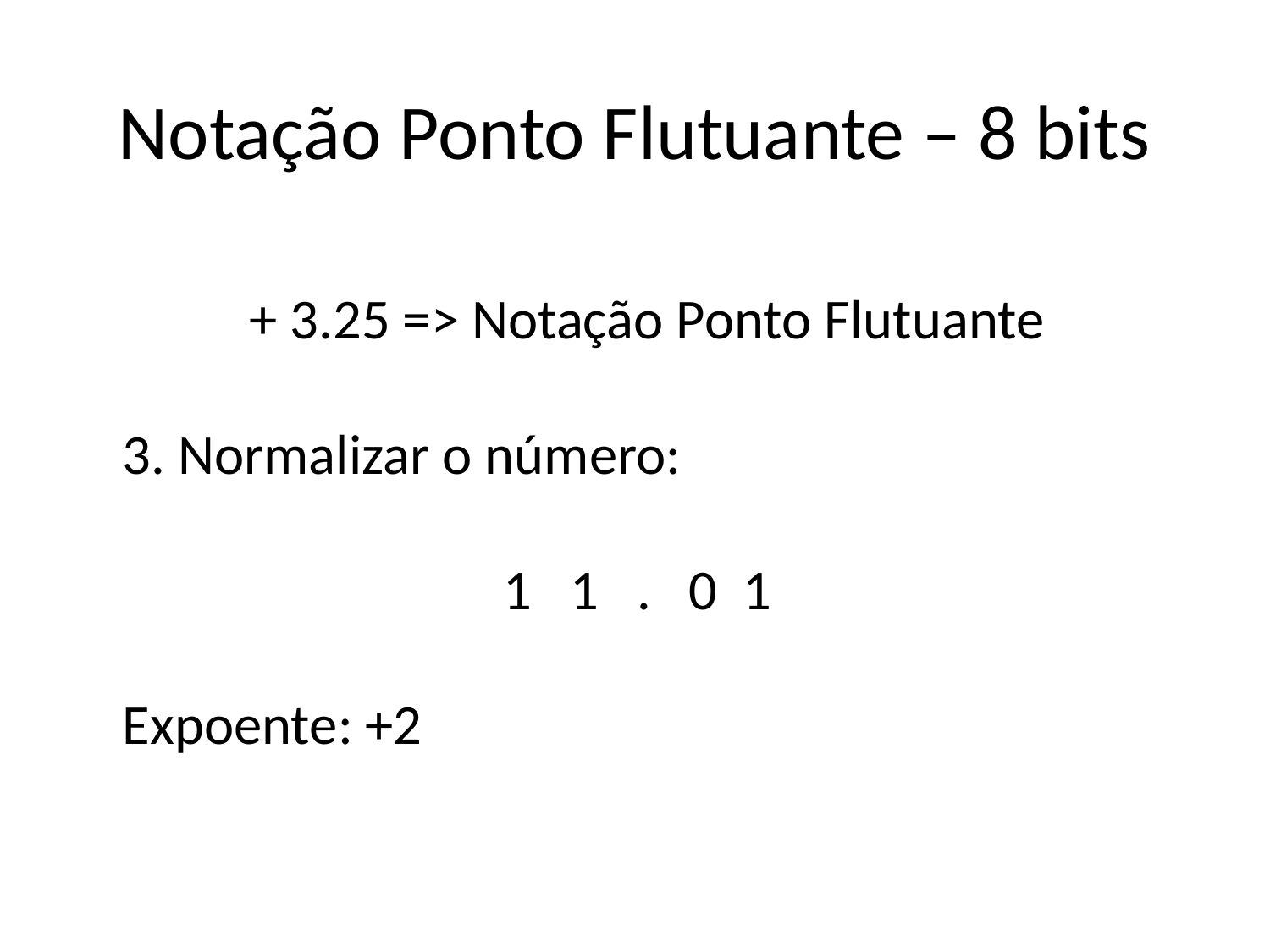

# Notação Ponto Flutuante – 8 bits
	+ 3.25 => Notação Ponto Flutuante

3. Normalizar o número:

			1   1   .   0  1

Expoente: +2